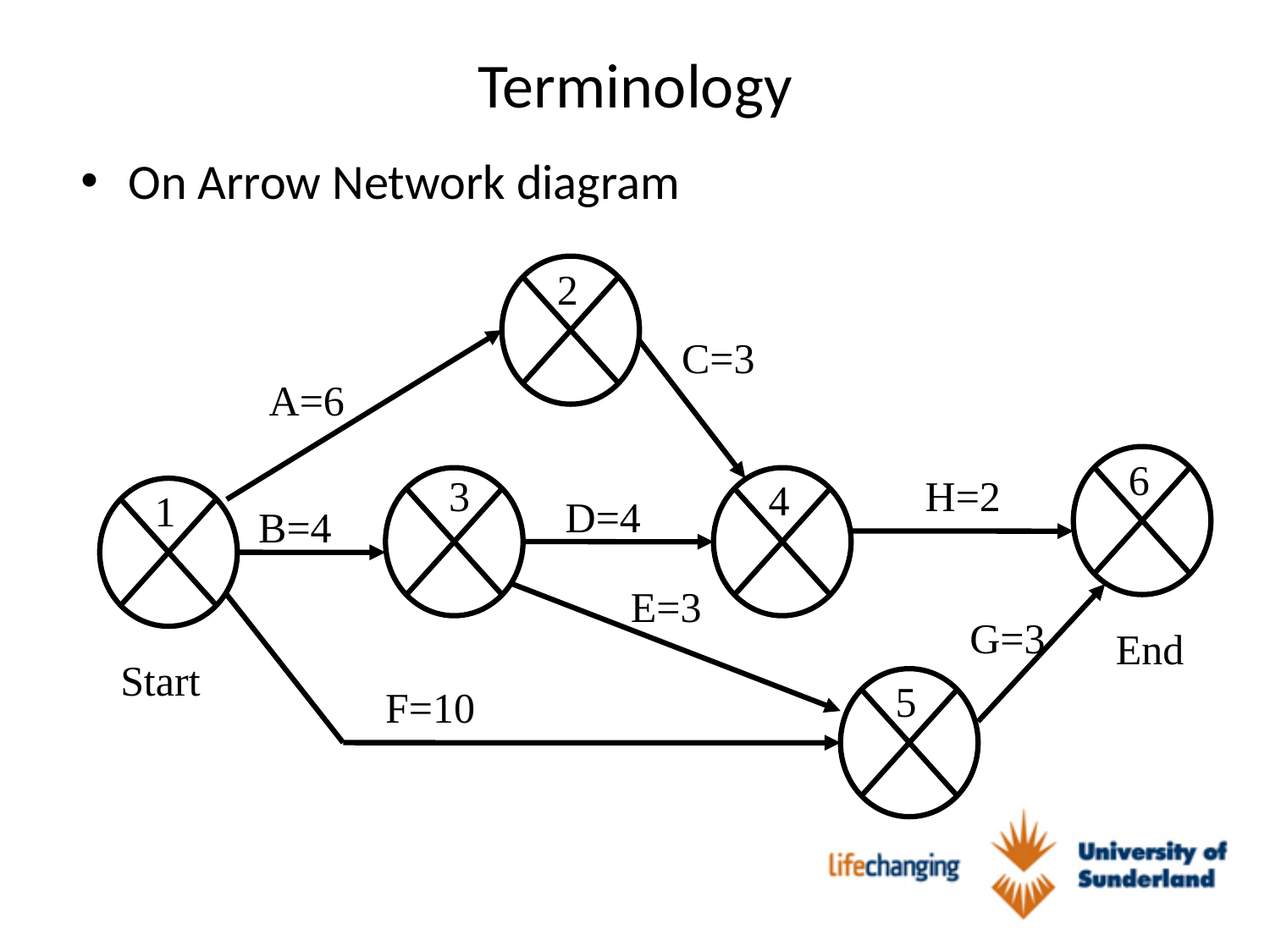

# Terminology
On Arrow Network diagram

2
C=3

A=6

6
3
H=2

4

1
D=4
B=4

E=3

G=3

5
F=10

End
Start